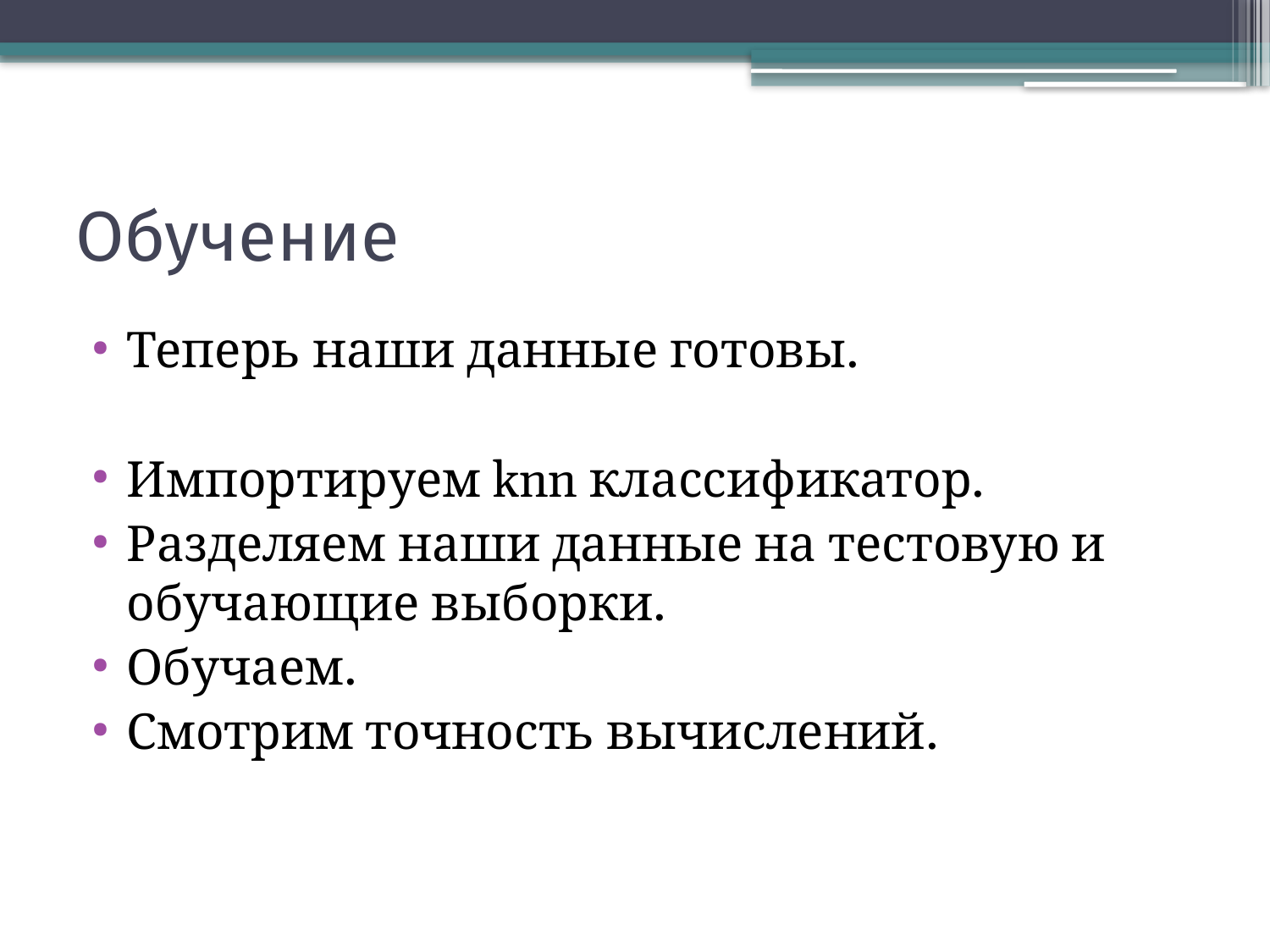

# Обучение
Теперь наши данные готовы.

Импортируем knn классификатор.
Разделяем наши данные на тестовую и обучающие выборки.
Обучаем.
Смотрим точность вычислений.